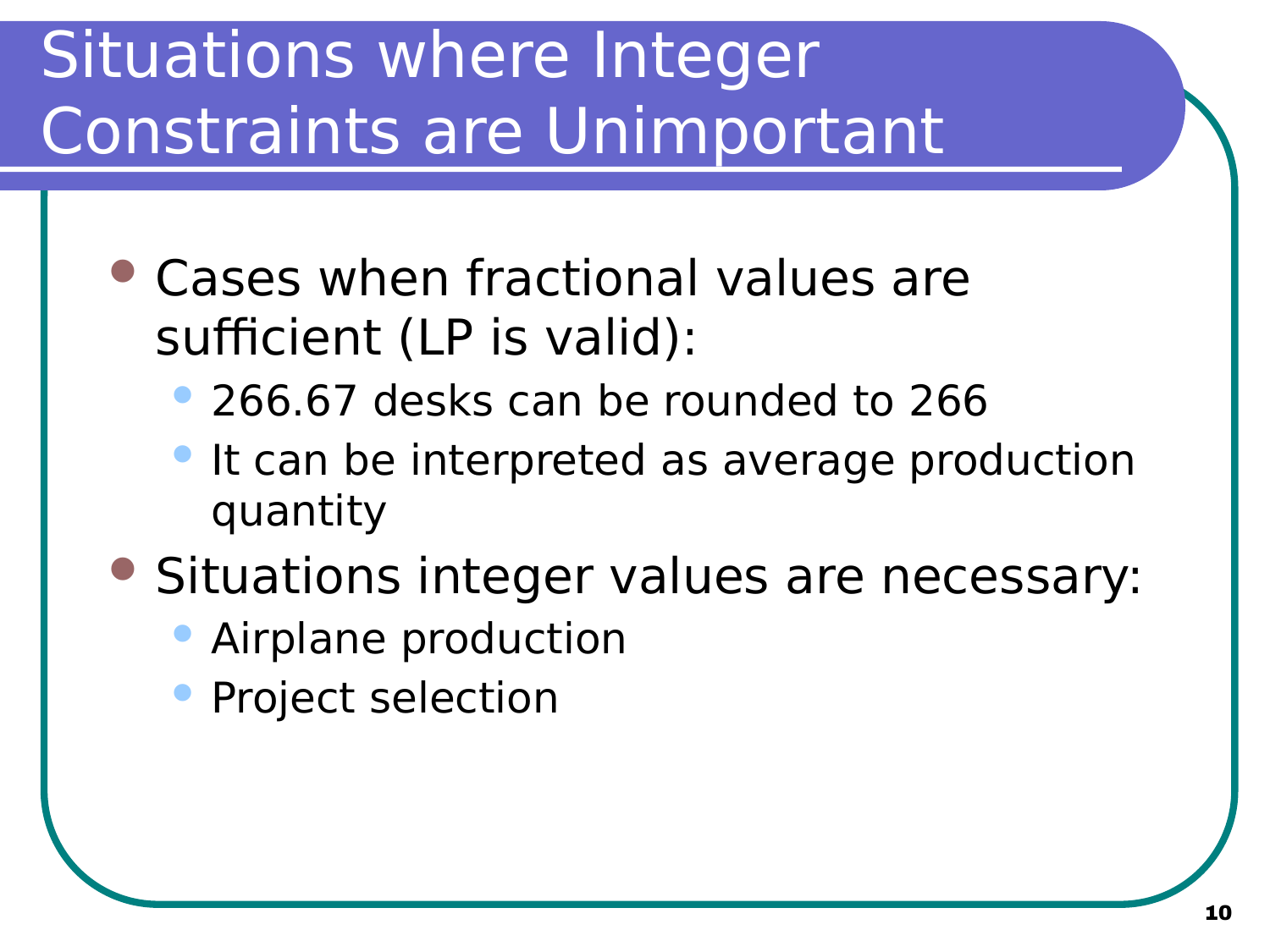

# Situations where Integer Constraints are Unimportant
Cases when fractional values are sufficient (LP is valid):
266.67 desks can be rounded to 266
It can be interpreted as average production quantity
Situations integer values are necessary:
Airplane production
Project selection
10